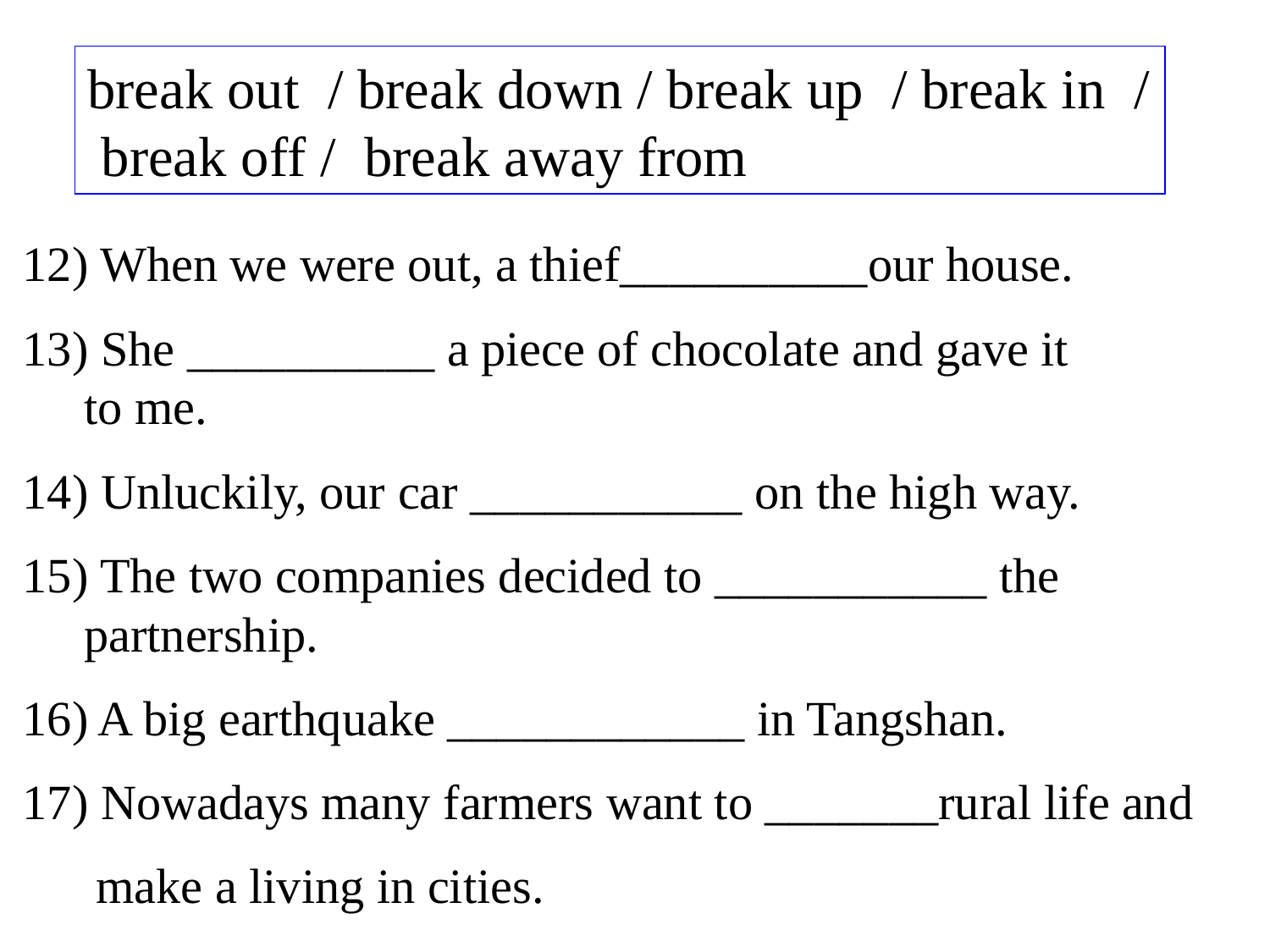

break out  / break down / break up  / break in  /  break off /  break away from
12) When we were out, a thief__________our house.
13) She __________ a piece of chocolate and gave it
     to me.
14) Unluckily, our car ___________ on the high way.
15) The two companies decided to ___________ the
     partnership.
16) A big earthquake ____________ in Tangshan.
17) Nowadays many farmers want to _______rural life and
      make a living in cities.